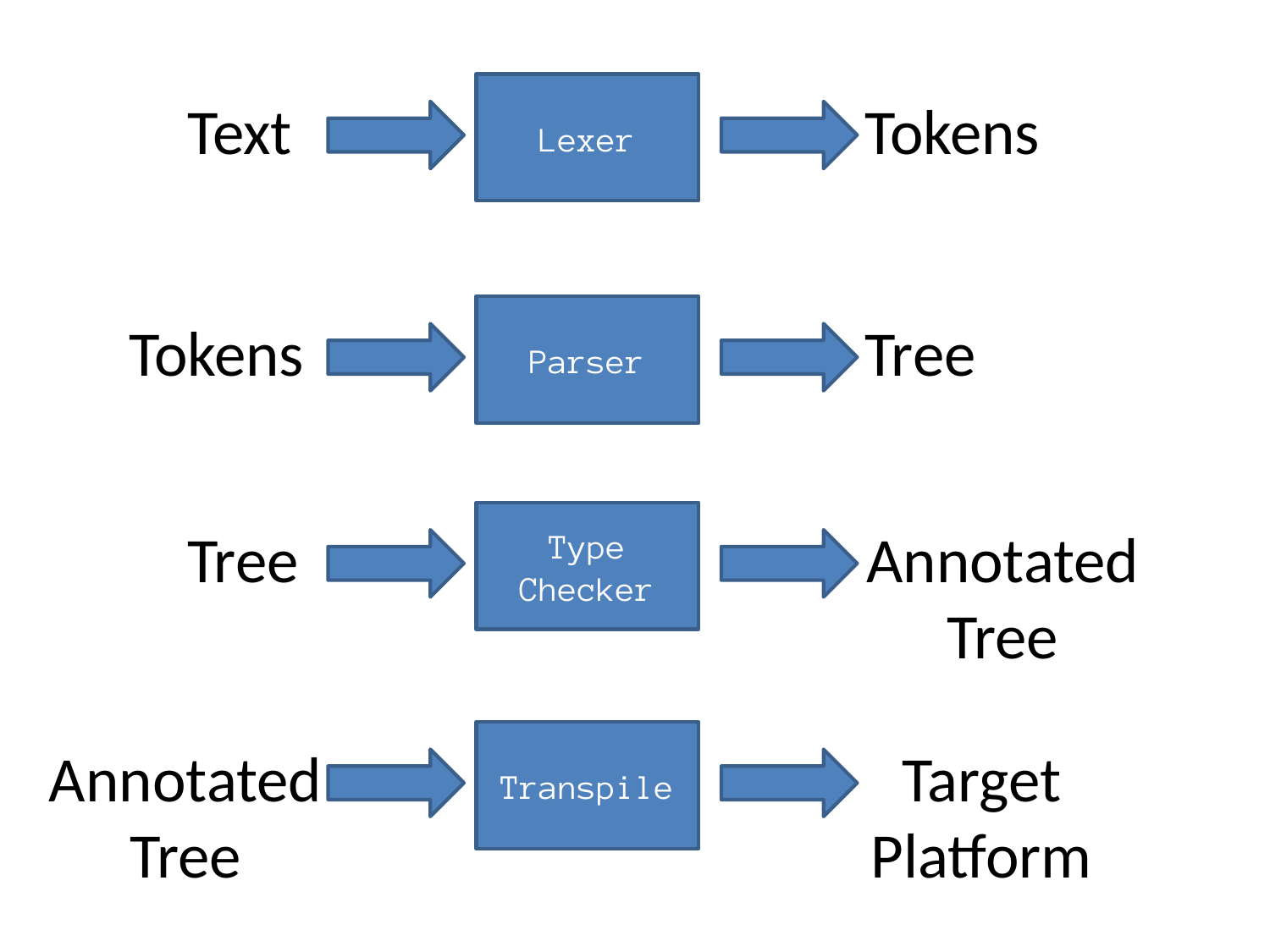

Lexer

Text
Tokens
Parser

Tokens
Tree
Type Checker

Tree
Annotated Tree
Transpile

Annotated Tree
Target Platform